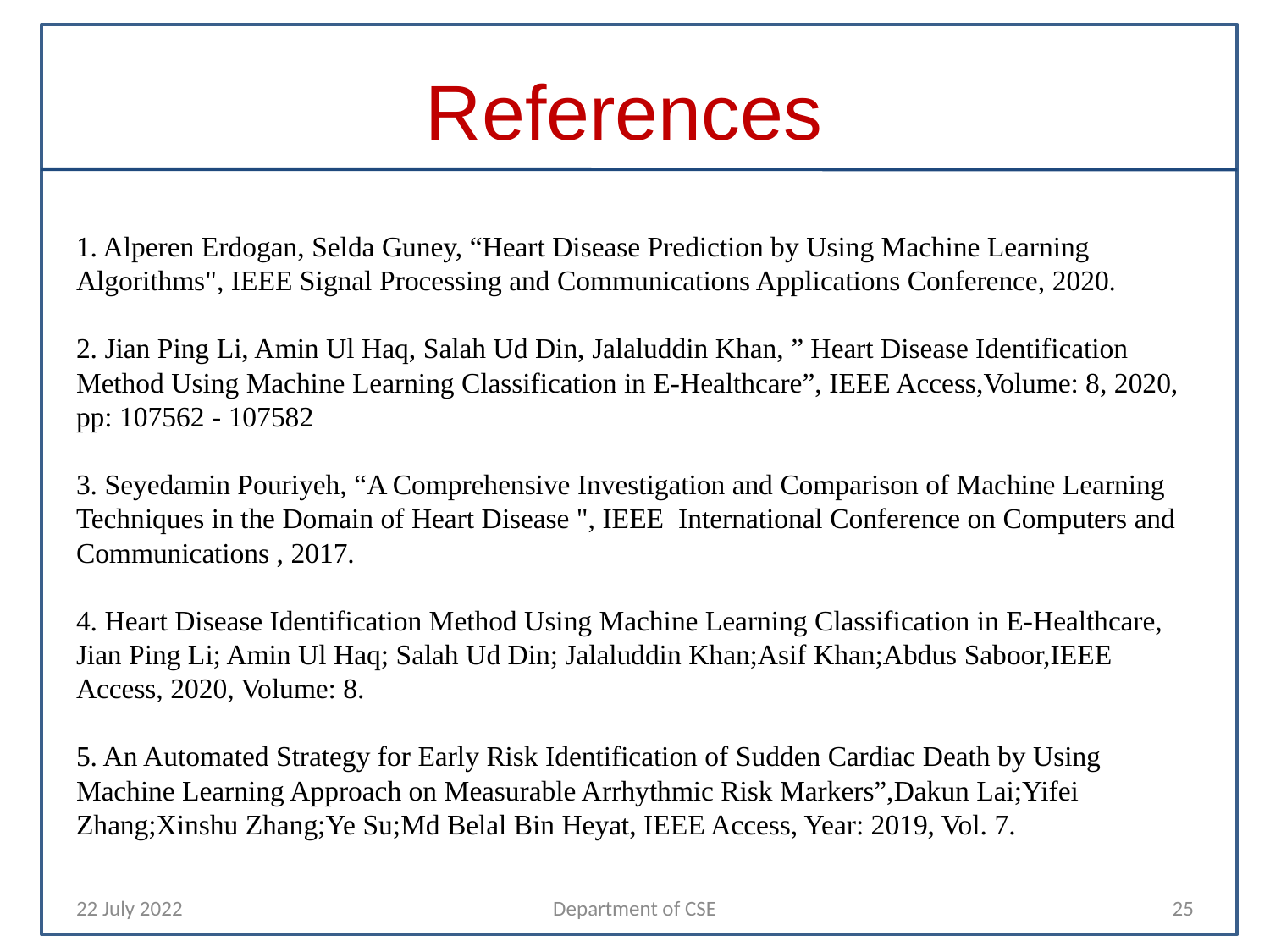

# References
1. Alperen Erdogan, Selda Guney, “Heart Disease Prediction by Using Machine Learning Algorithms", IEEE Signal Processing and Communications Applications Conference, 2020.
2. Jian Ping Li, Amin Ul Haq, Salah Ud Din, Jalaluddin Khan, ” Heart Disease Identification Method Using Machine Learning Classification in E-Healthcare”, IEEE Access,Volume: 8, 2020, pp: 107562 - 107582
3. Seyedamin Pouriyeh, “A Comprehensive Investigation and Comparison of Machine Learning Techniques in the Domain of Heart Disease ", IEEE  International Conference on Computers and Communications , 2017.
4. Heart Disease Identification Method Using Machine Learning Classification in E-Healthcare, Jian Ping Li; Amin Ul Haq; Salah Ud Din; Jalaluddin Khan;Asif Khan;Abdus Saboor,IEEE Access, 2020, Volume: 8.
5. An Automated Strategy for Early Risk Identification of Sudden Cardiac Death by Using Machine Learning Approach on Measurable Arrhythmic Risk Markers”,Dakun Lai;Yifei Zhang;Xinshu Zhang;Ye Su;Md Belal Bin Heyat, IEEE Access, Year: 2019, Vol. 7.

22 July 2022
Department of CSE
25